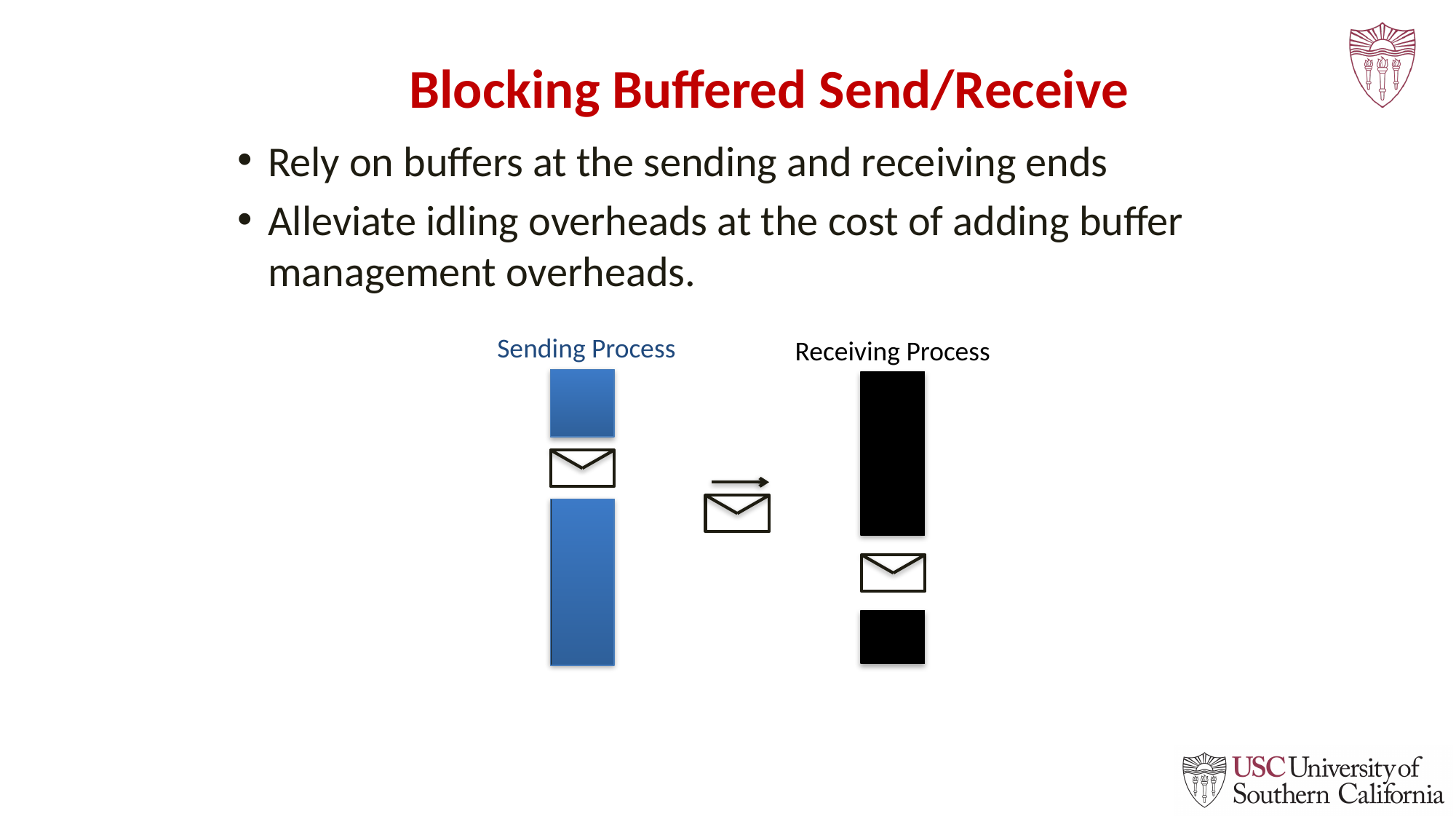

# Blocking Buffered Send/Receive
Rely on buffers at the sending and receiving ends
Alleviate idling overheads at the cost of adding buffer management overheads.
Sending Process
Receiving Process